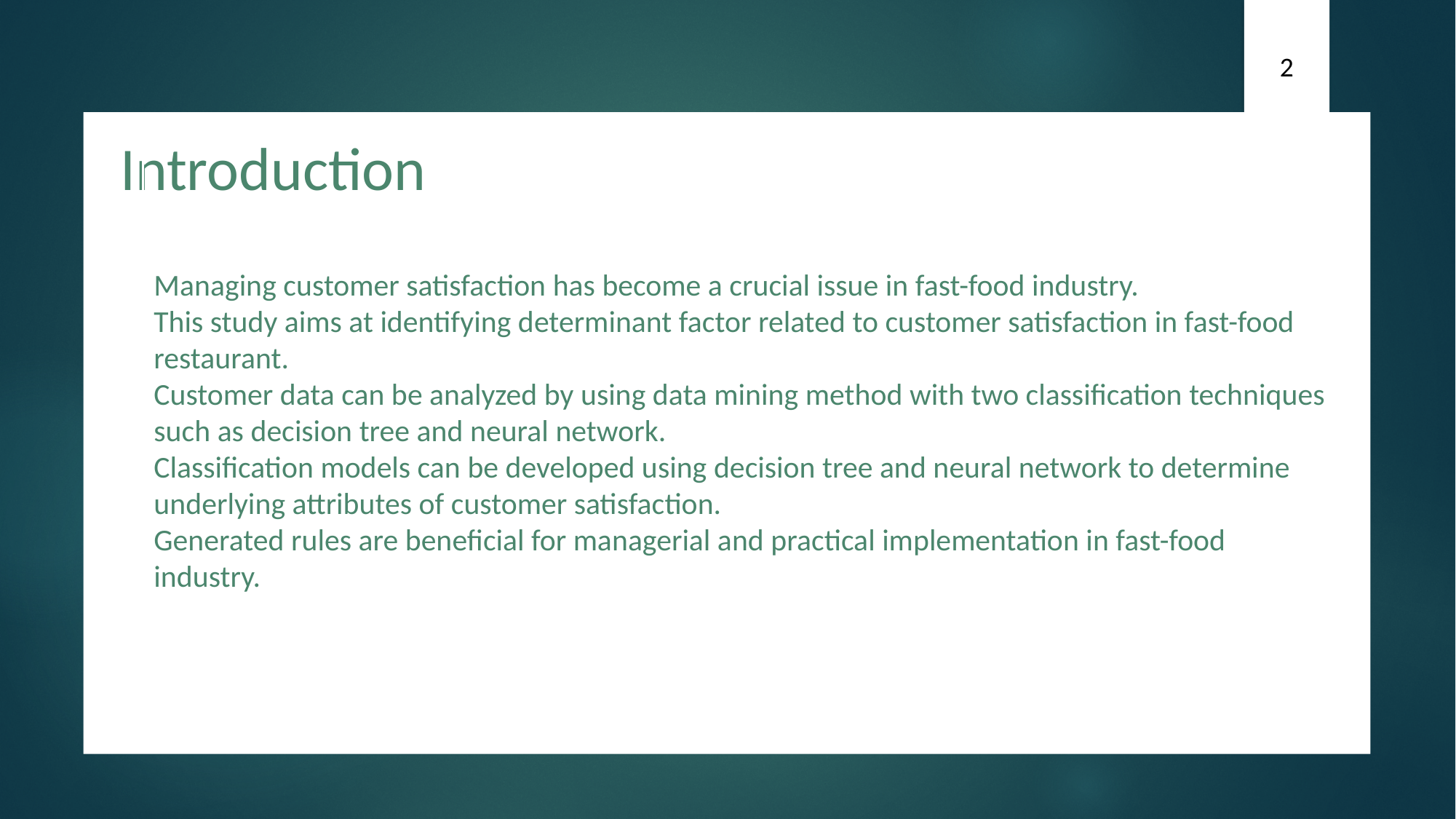

2

Introduction
Managing customer satisfaction has become a crucial issue in fast-food industry.
This study aims at identifying determinant factor related to customer satisfaction in fast-food restaurant.
Customer data can be analyzed by using data mining method with two classification techniques such as decision tree and neural network.
Classification models can be developed using decision tree and neural network to determine underlying attributes of customer satisfaction.
Generated rules are beneficial for managerial and practical implementation in fast-food industry.